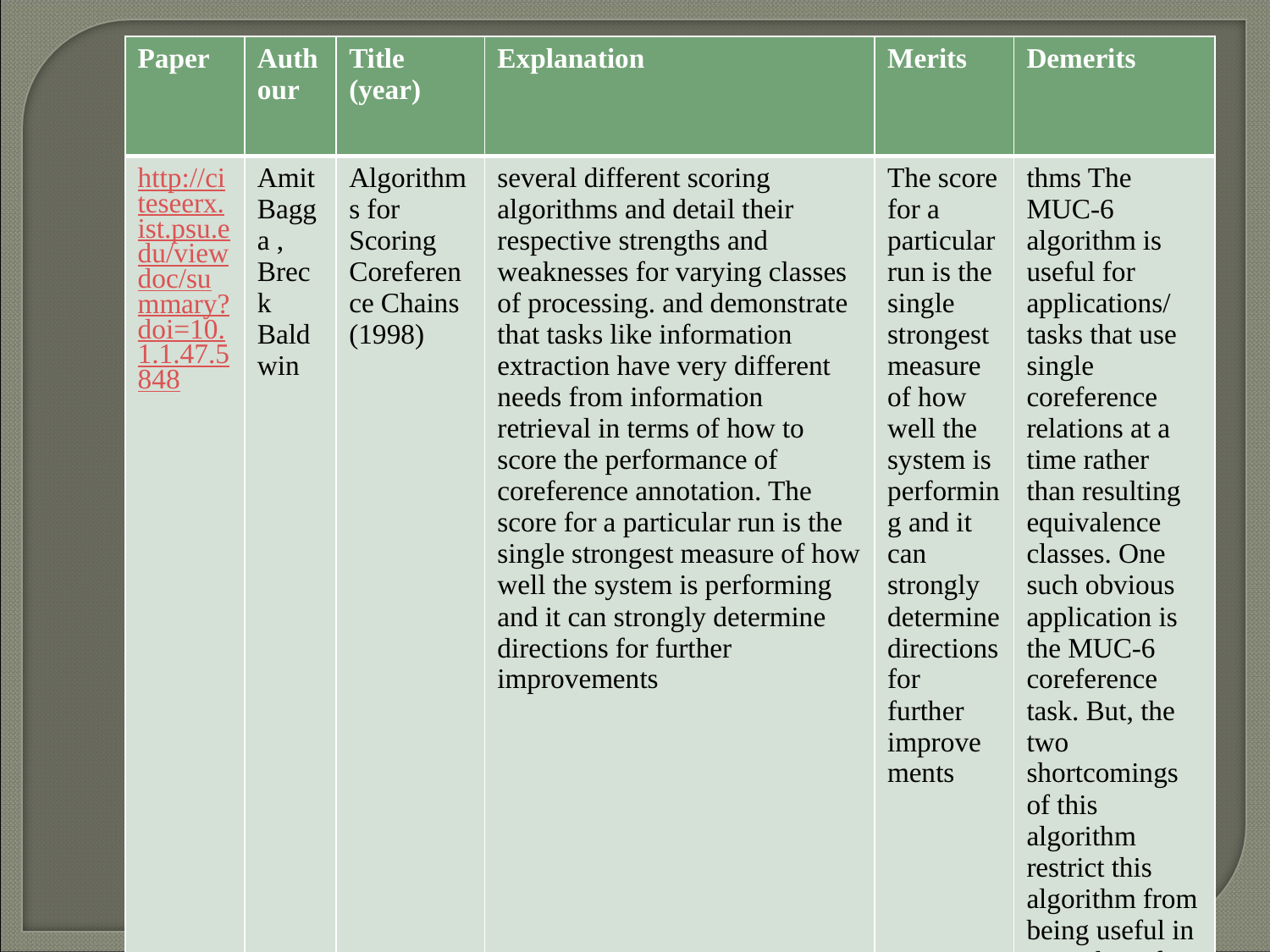

| Paper | Authour | Title (year) | Explanation | Merits | Demerits |
| --- | --- | --- | --- | --- | --- |
| http://citeseerx.ist.psu.edu/viewdoc/summary?doi=10.1.1.47.5848 | Amit Bagga , Breck Baldwin | Algorithms for Scoring Coreference Chains (1998) | several different scoring algorithms and detail their respective strengths and weaknesses for varying classes of processing. and demonstrate that tasks like information extraction have very different needs from information retrieval in terms of how to score the performance of coreference annotation. The score for a particular run is the single strongest measure of how well the system is performing and it can strongly determine directions for further improvements | The score for a particular run is the single strongest measure of how well the system is performing and it can strongly determine directions for further improvements | thms The MUC-6 algorithm is useful for applications/tasks that use single coreference relations at a time rather than resulting equivalence classes. One such obvious application is the MUC-6 coreference task. But, the two shortcomings of this algorithm restrict this algorithm from being useful in a number of other applications |